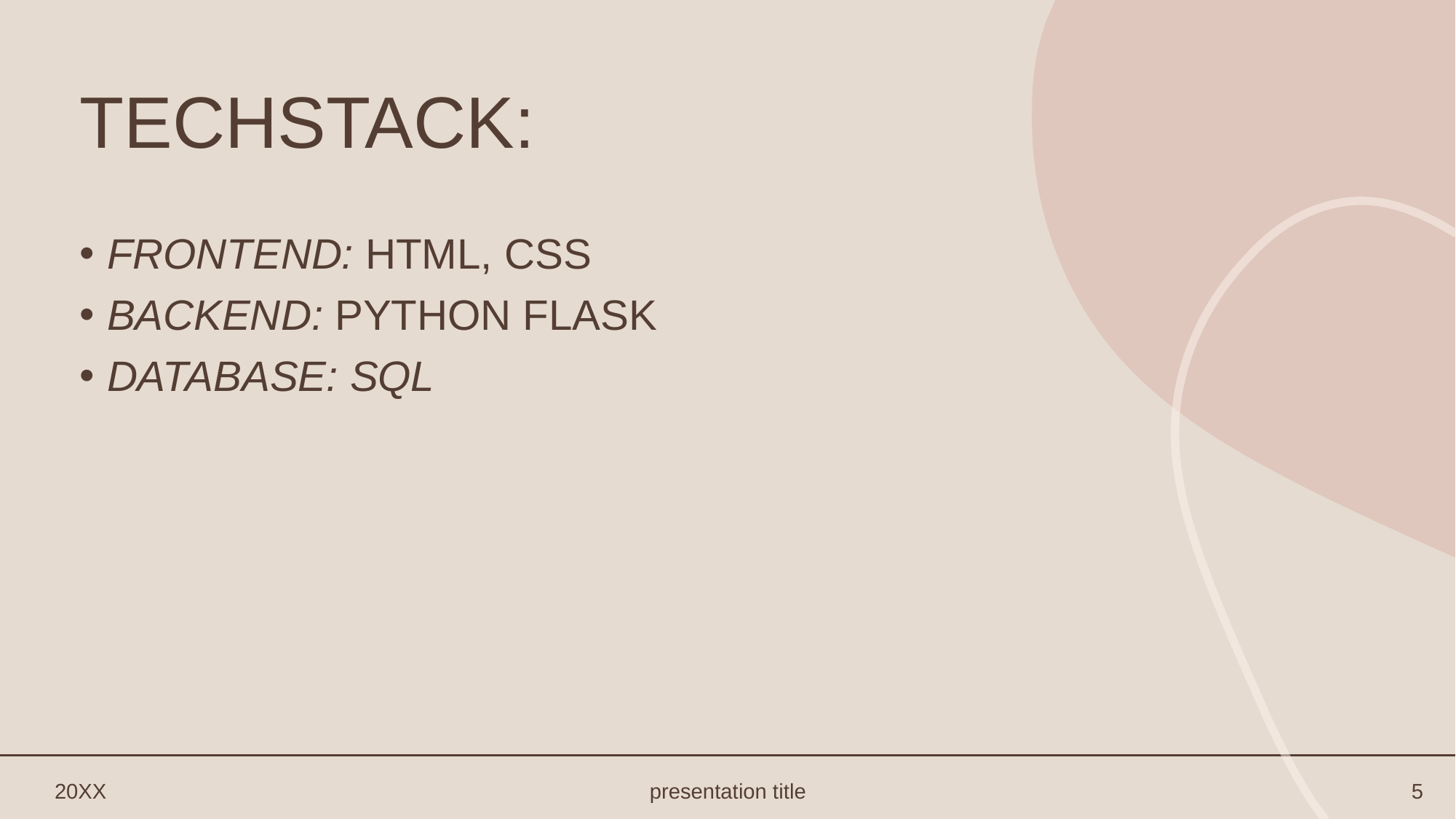

# TECHSTACK:
FRONTEND: HTML, CSS
BACKEND: PYTHON FLASK
DATABASE: SQL
20XX
presentation title
5